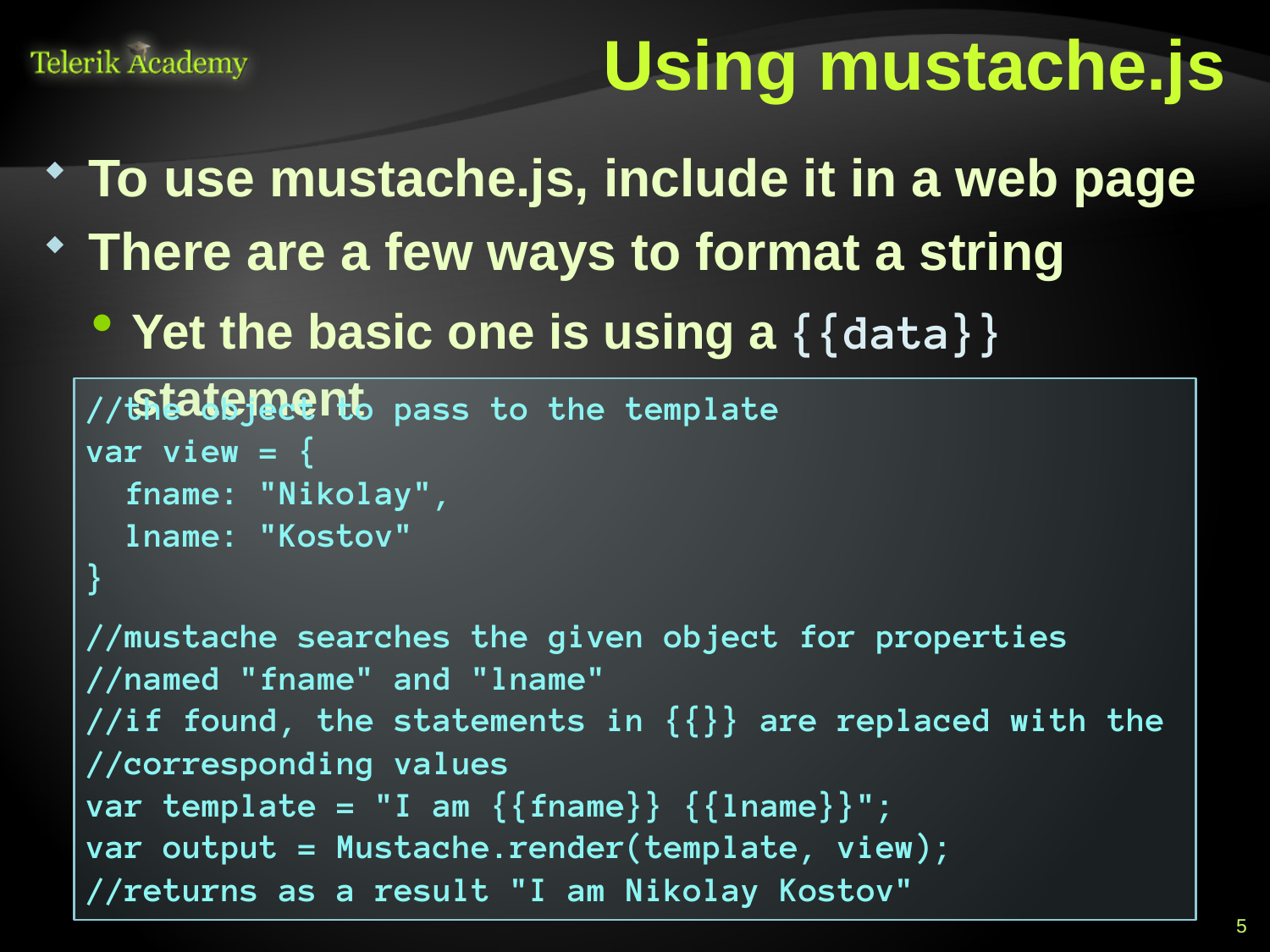

# Using mustache.js
To use mustache.js, include it in a web page
There are a few ways to format a string
Yet the basic one is using a {{data}} statement
//the object to pass to the template
var view = {
  fname: "Nikolay",
  lname: "Kostov"
}
//mustache searches the given object for properties //named "fname" and "lname"
//if found, the statements in {{}} are replaced with the //corresponding values
var template = "I am {{fname}} {{lname}}";
var output = Mustache.render(template, view);
//returns as a result "I am Nikolay Kostov"
5